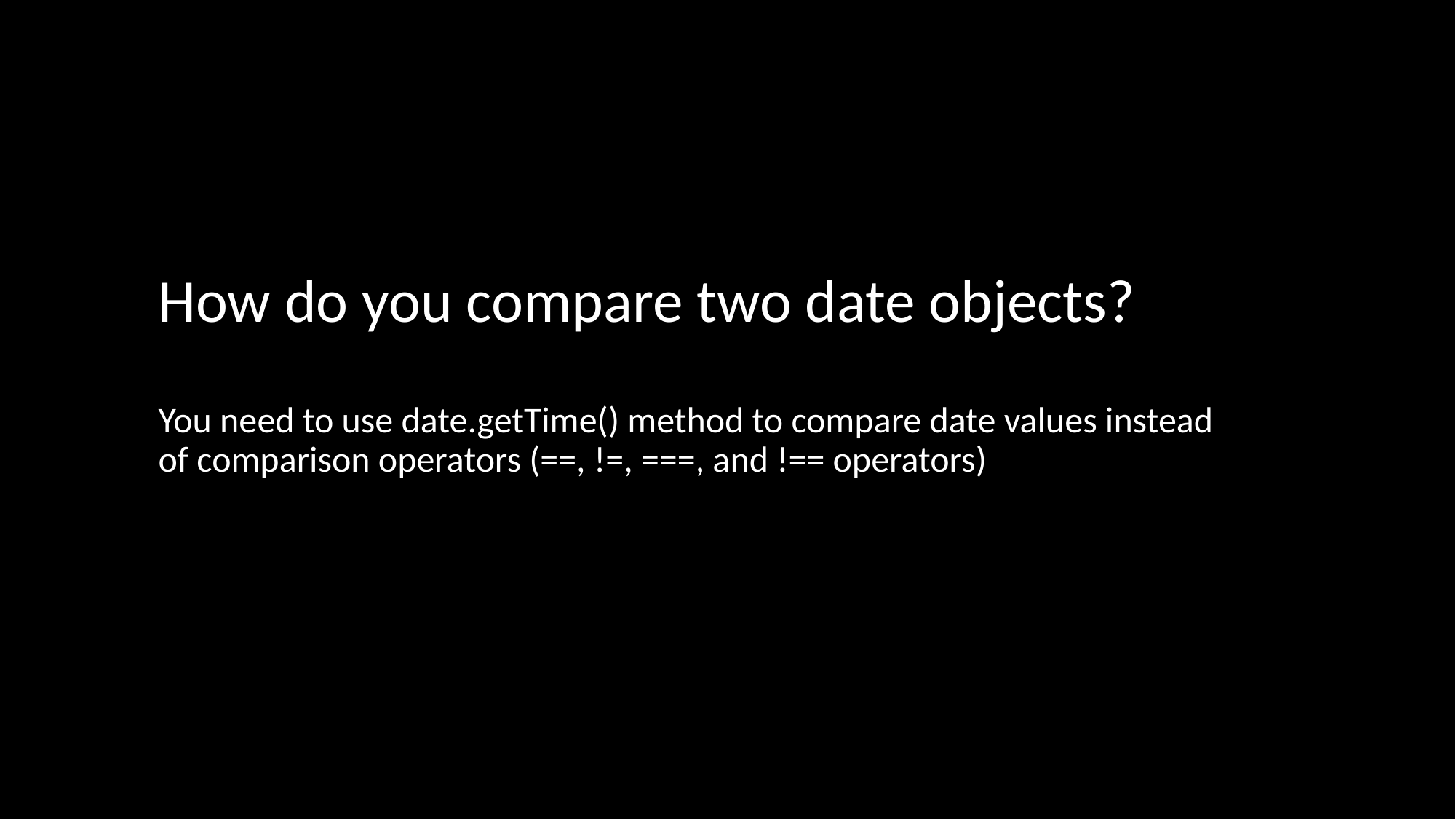

# How do you compare two date objects?
You need to use date.getTime() method to compare date values instead of comparison operators (==, !=, ===, and !== operators)